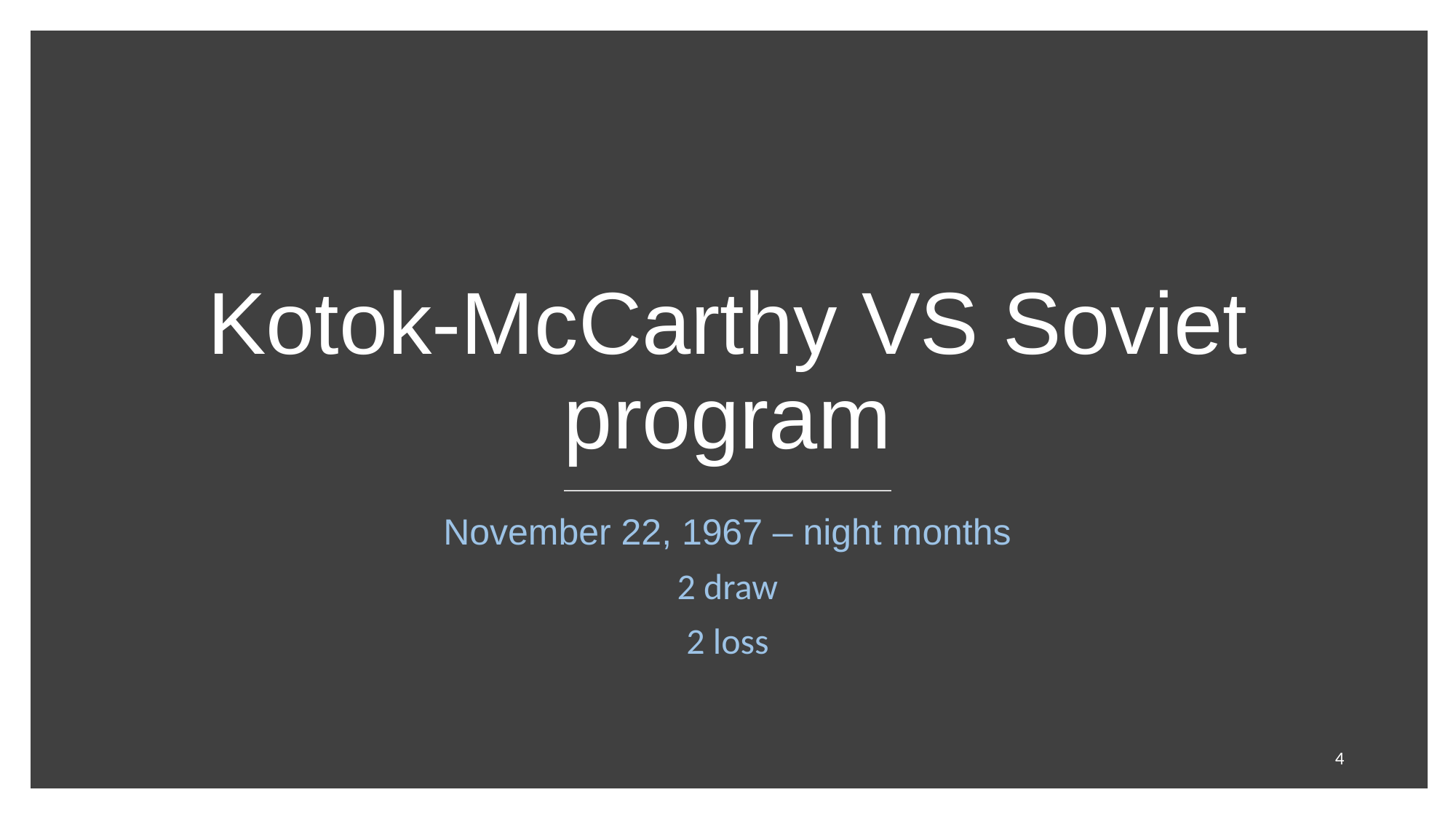

# Kotok-McCarthy VS Soviet program
November 22, 1967 – night months
2 draw
2 loss

4